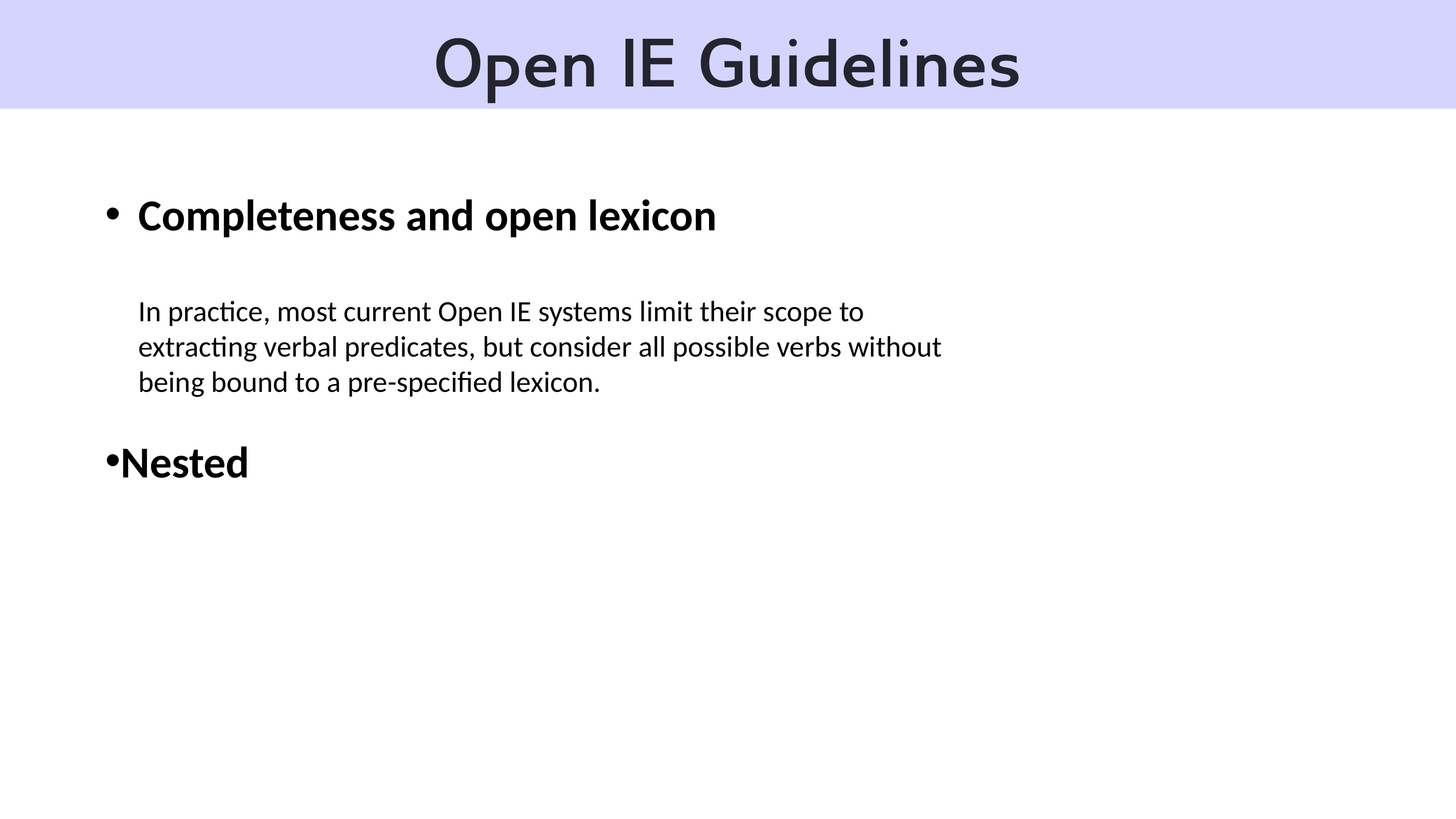

# Open IE Guidelines
Completeness and open lexicon

In practice, most current Open IE systems limit their scope to extracting verbal predicates, but consider all possible verbs without being bound to a pre-specified lexicon.

Nested